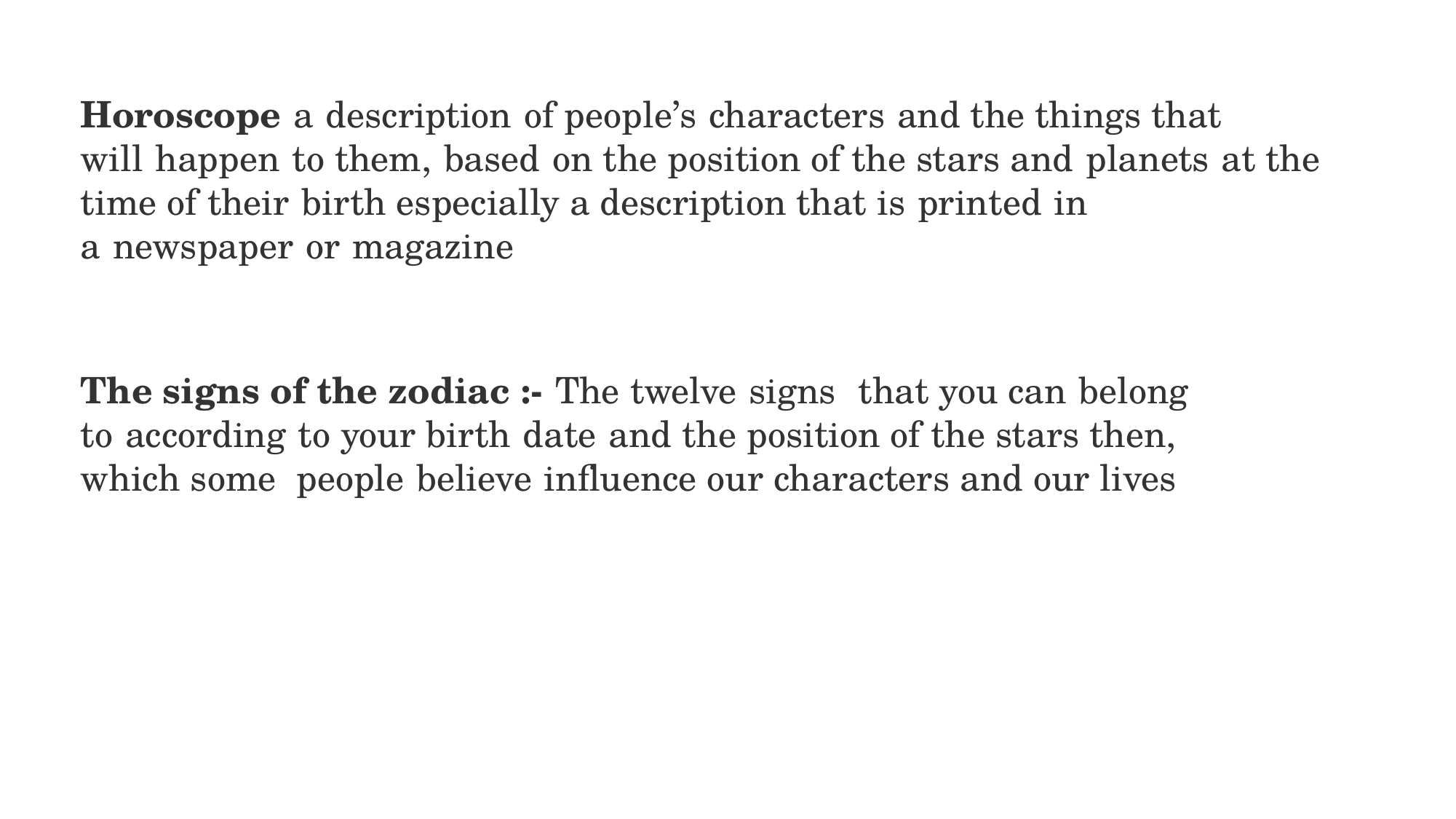

Horoscope a description of people’s characters and the things that will happen to them, based on the position of the stars and planets at the time of their birth especially a description that is printed in a newspaper or magazine
The signs of the zodiac :- The twelve signs  that you can belong to according to your birth date and the position of the stars then, which some  people believe influence our characters and our lives